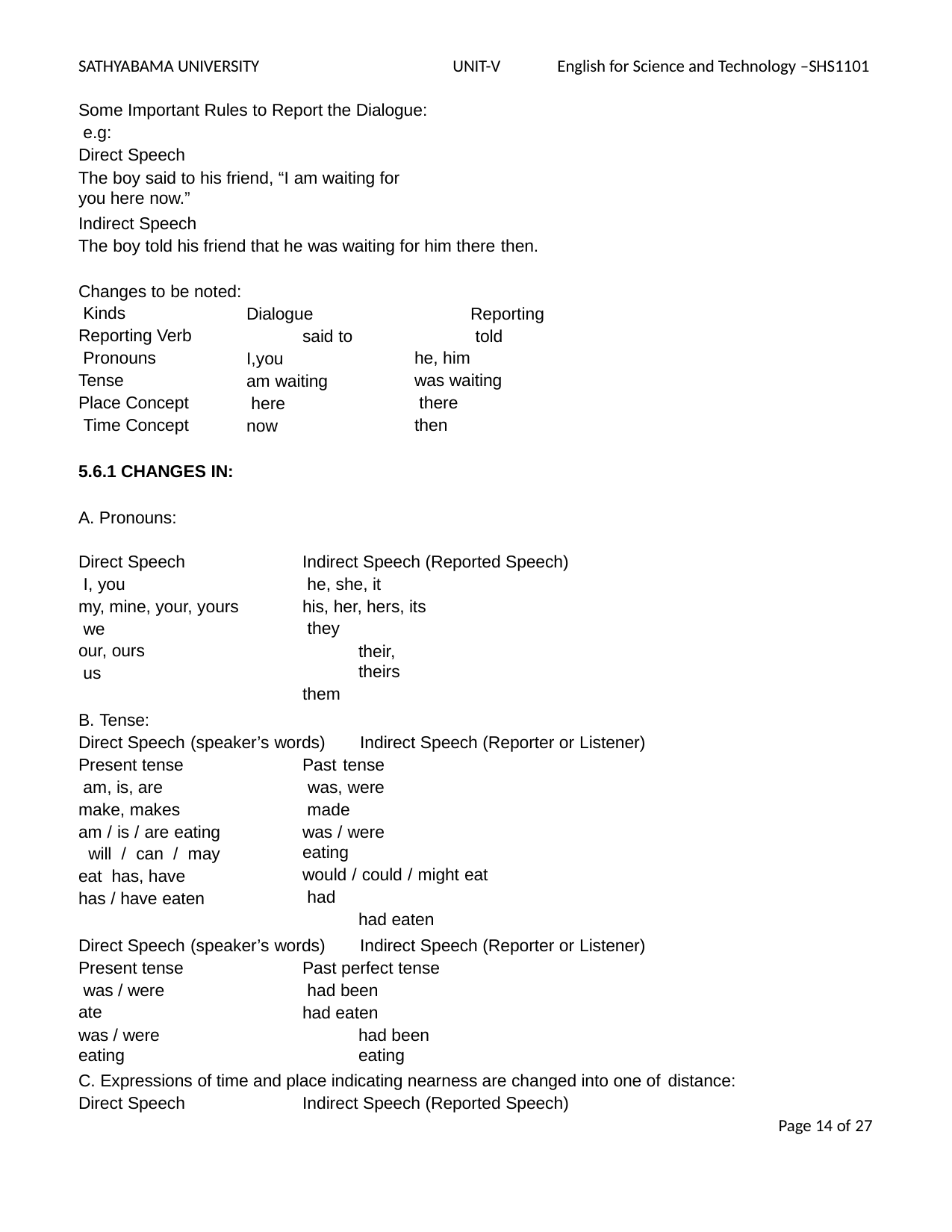

SATHYABAMA UNIVERSITY	UNIT-V

Some Important Rules to Report the Dialogue:  e.g:
Direct Speech
The boy said to his friend, “I am waiting for you here now.”
English for Science and Technology –SHS1101
Indirect Speech
The boy told his friend that he was waiting for him there then.
Changes to be noted:  Kinds
Reporting Verb  Pronouns  Tense
Place Concept  Time Concept
Dialogue
said to
I,you
am waiting  here
now
Reporting  told
he, him  was waiting  there
then
5.6.1 CHANGES IN:

A. Pronouns:
Direct Speech  I, you
my, mine, your, yours  we
our, ours  us
Indirect Speech (Reported Speech)  he, she, it
his, her, hers, its  they
their, theirs
them
B. Tense:
Direct Speech (speaker’s words)	Indirect Speech (Reporter or Listener)
Present tense  am, is, are  make, makes
am / is / are eating  will / can / may eat  has, have
has / have eaten
Past tense  was, were  made
was / were eating
would / could / might eat  had
had eaten
Direct Speech (speaker’s words)	Indirect Speech (Reporter or Listener)
Present tense  was / were  ate
was / were eating
Past perfect tense  had been
had eaten
had been eating
C. Expressions of time and place indicating nearness are changed into one of distance:
Direct Speech
Indirect Speech (Reported Speech)
Page 14 of 27